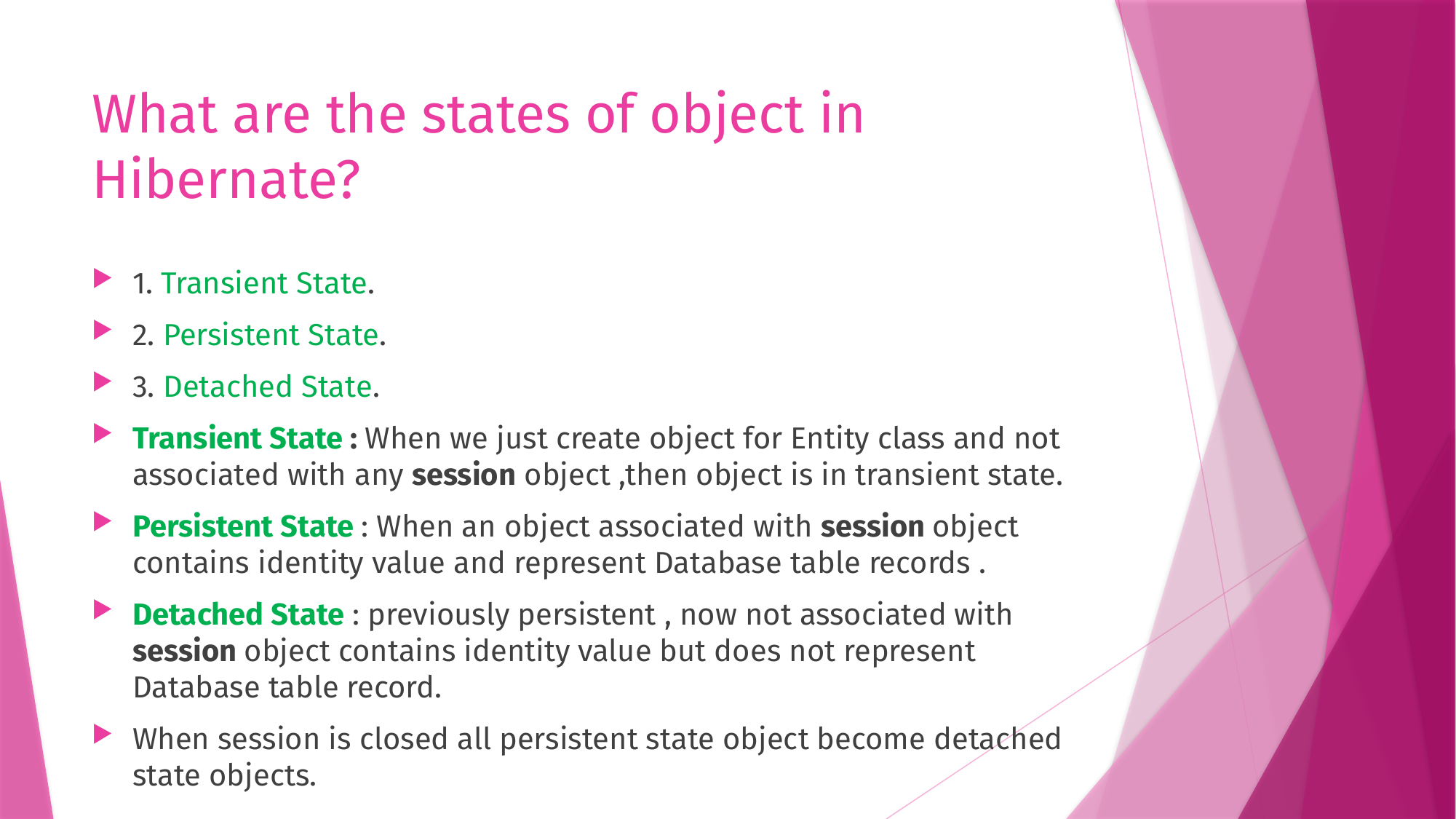

# What are the states of object in Hibernate?
1. Transient State.
2. Persistent State.
3. Detached State.
Transient State : When we just create object for Entity class and not associated with any session object ,then object is in transient state.
Persistent State : When an object associated with session object contains identity value and represent Database table records .
Detached State : previously persistent , now not associated with session object contains identity value but does not represent Database table record.
When session is closed all persistent state object become detached state objects.